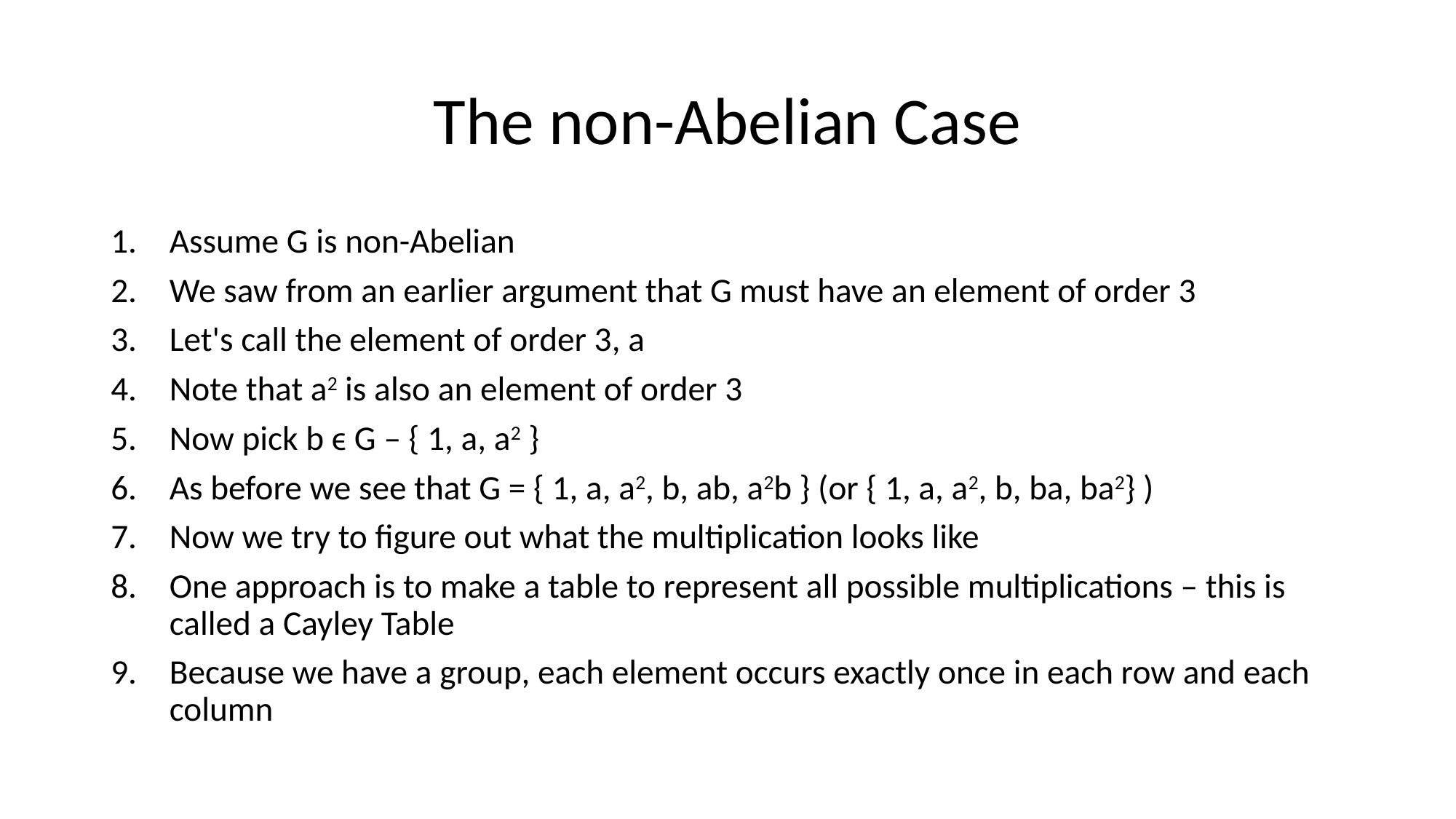

# The non-Abelian Case
Assume G is non-Abelian
We saw from an earlier argument that G must have an element of order 3
Let's call the element of order 3, a
Note that a2 is also an element of order 3
Now pick b ϵ G – { 1, a, a2 }
As before we see that G = { 1, a, a2, b, ab, a2b } (or { 1, a, a2, b, ba, ba2} )
Now we try to figure out what the multiplication looks like
One approach is to make a table to represent all possible multiplications – this is called a Cayley Table
Because we have a group, each element occurs exactly once in each row and each column